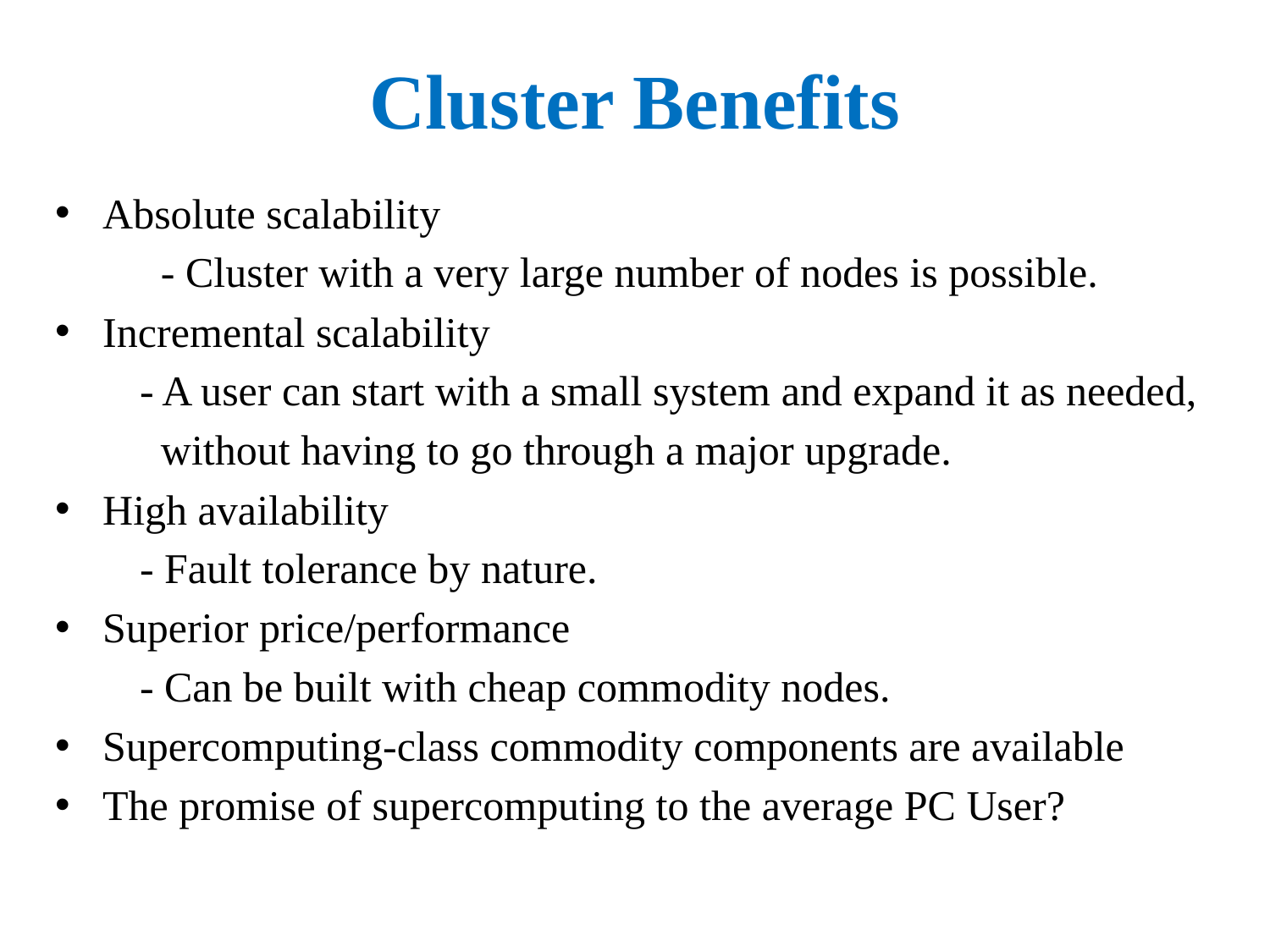

# Cluster Benefits
Absolute scalability
          - Cluster with a very large number of nodes is possible.
Incremental scalability
        - A user can start with a small system and expand it as needed,
          without having to go through a major upgrade.
High availability
        - Fault tolerance by nature.
Superior price/performance
        - Can be built with cheap commodity nodes.
Supercomputing-class commodity components are available
The promise of supercomputing to the average PC User?